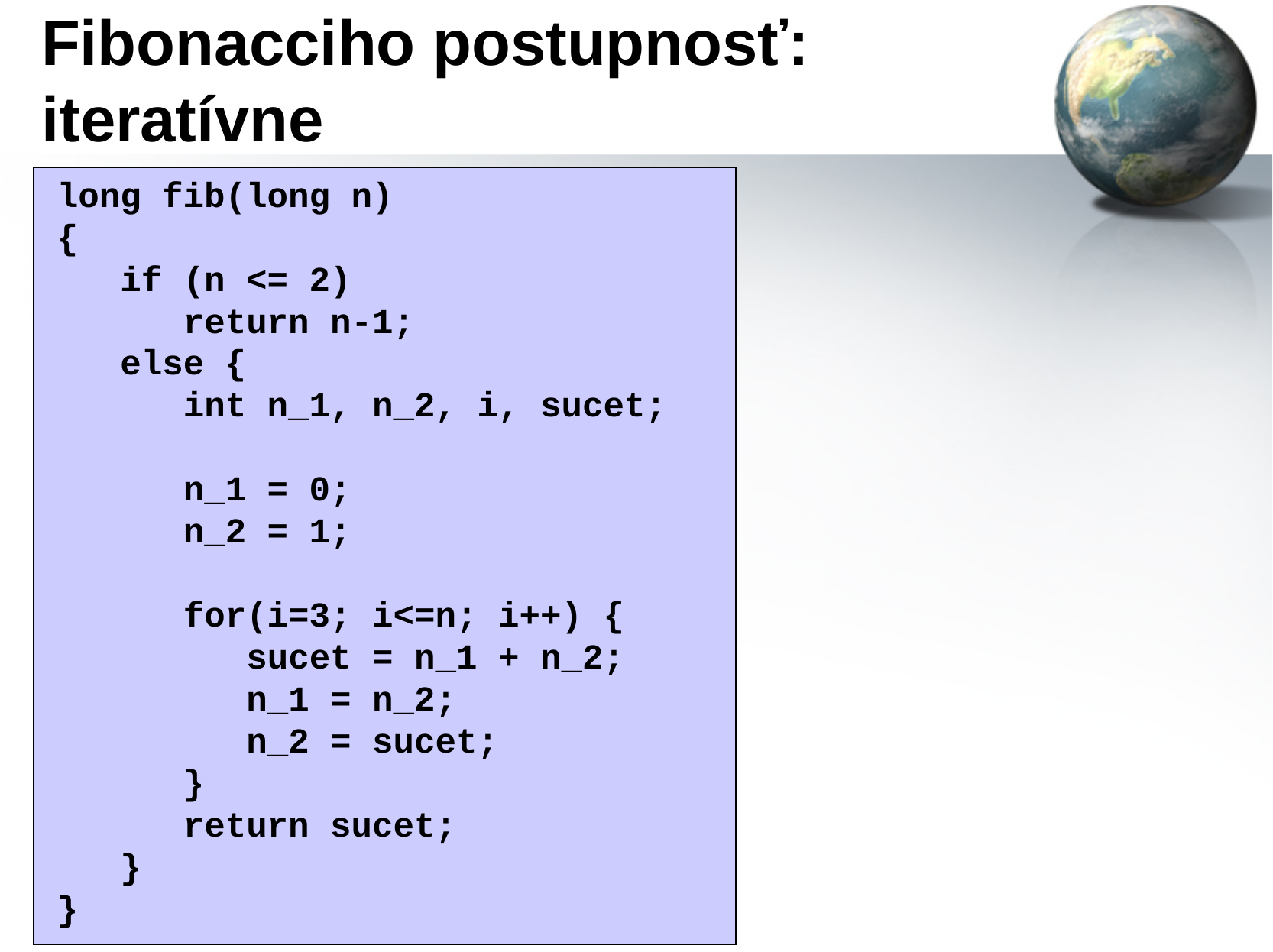

# Fibonacciho postupnosť: iteratívne
long fib(long n)
{
   if (n <= 2)
      return n-1;
   else {
      int n_1, n_2, i, sucet;

      n_1 = 0;
      n_2 = 1;

      for(i=3; i<=n; i++) {
         sucet = n_1 + n_2;
         n_1 = n_2;
         n_2 = sucet;
      }
      return sucet;
   }
}